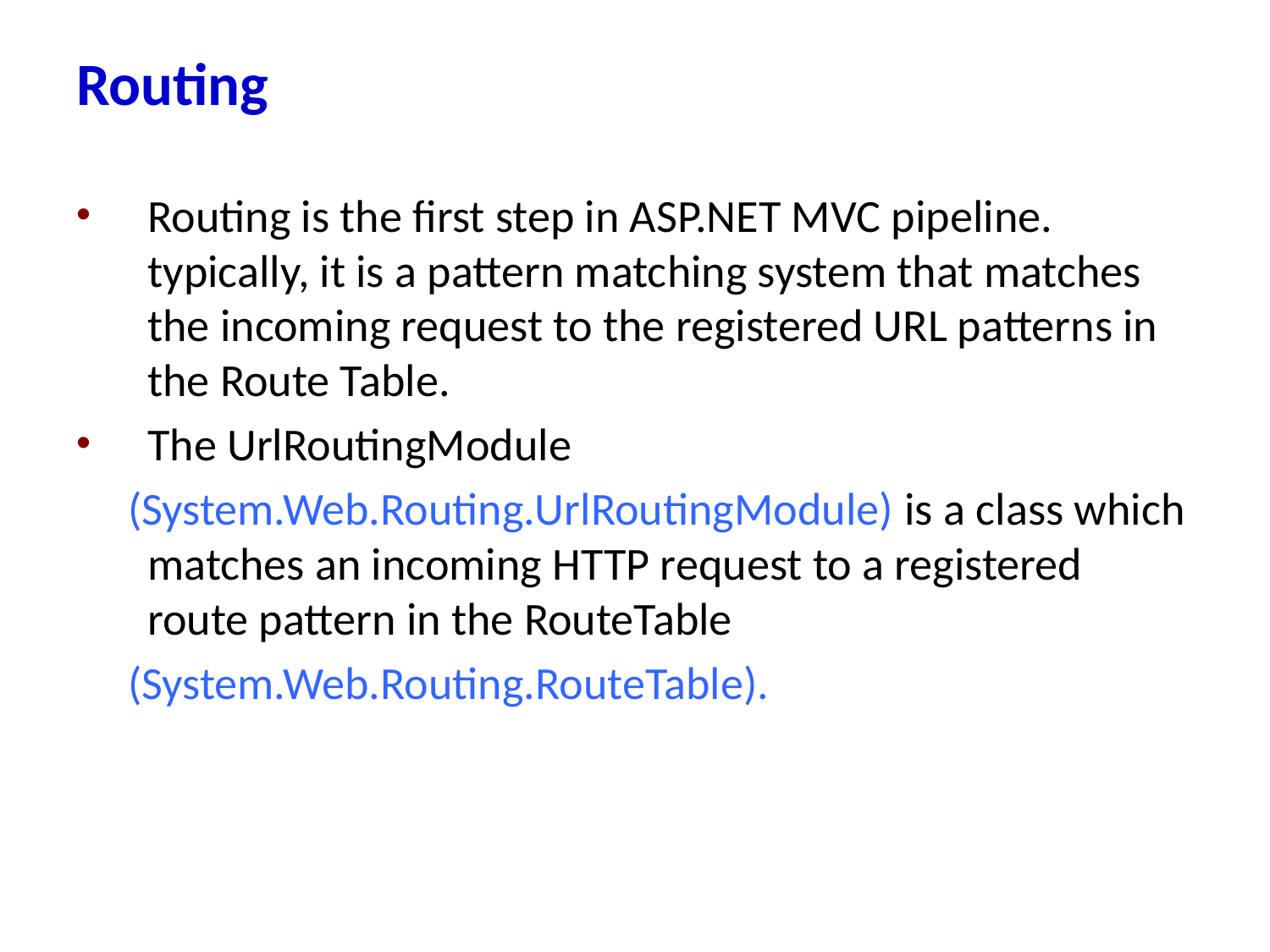

# Routing
Routing is the first step in ASP.NET MVC pipeline. typically, it is a pattern matching system that matches the incoming request to the registered URL patterns in the Route Table.
The UrlRoutingModule
     (System.Web.Routing.UrlRoutingModule) is a class which matches an incoming HTTP request to a registered route pattern in the RouteTable
     (System.Web.Routing.RouteTable).